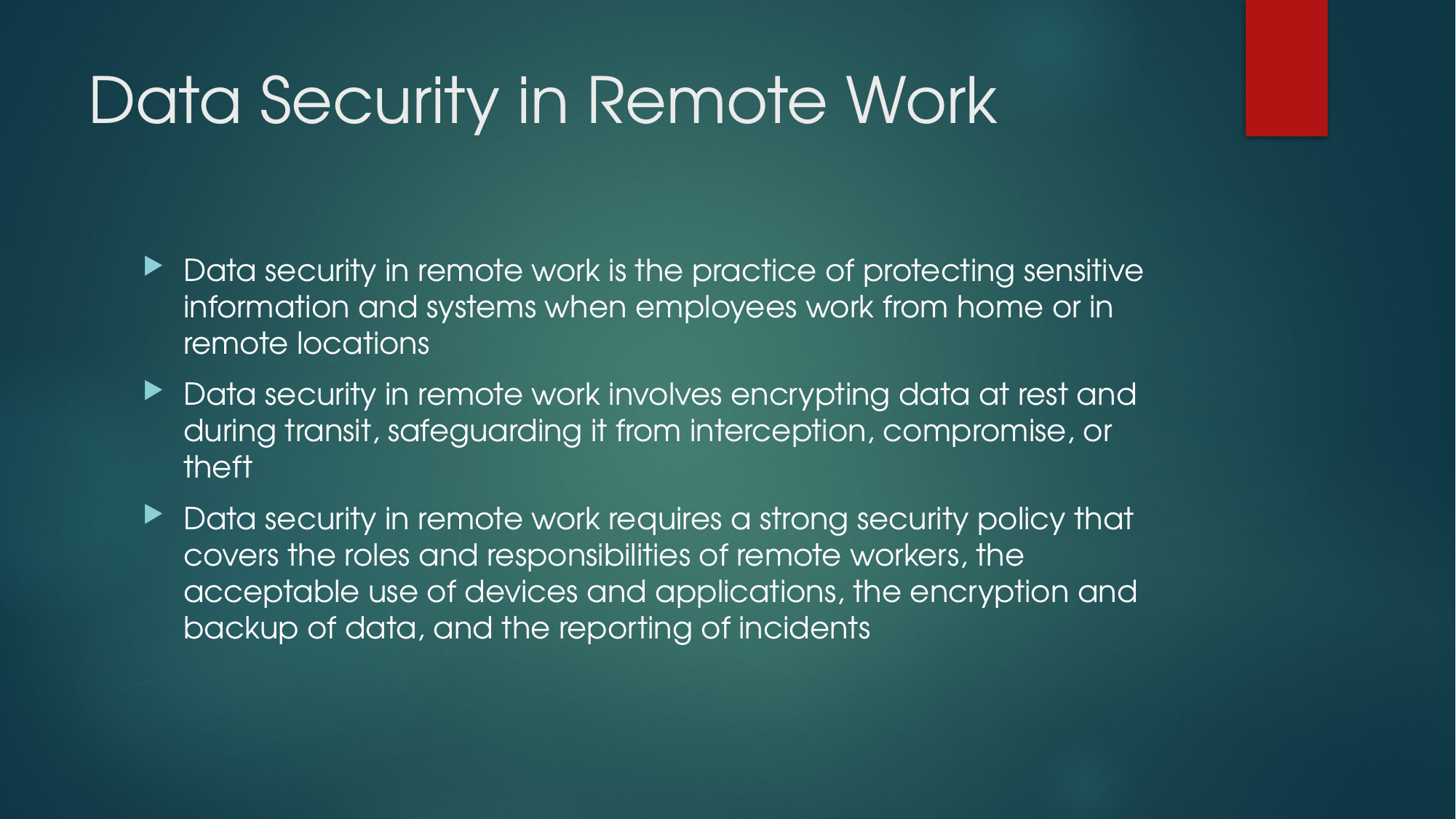

# Data Security in Remote Work
Data security in remote work is the practice of protecting sensitive information and systems when employees work from home or in remote locations
Data security in remote work involves encrypting data at rest and during transit, safeguarding it from interception, compromise, or theft
Data security in remote work requires a strong security policy that covers the roles and responsibilities of remote workers, the acceptable use of devices and applications, the encryption and backup of data, and the reporting of incidents